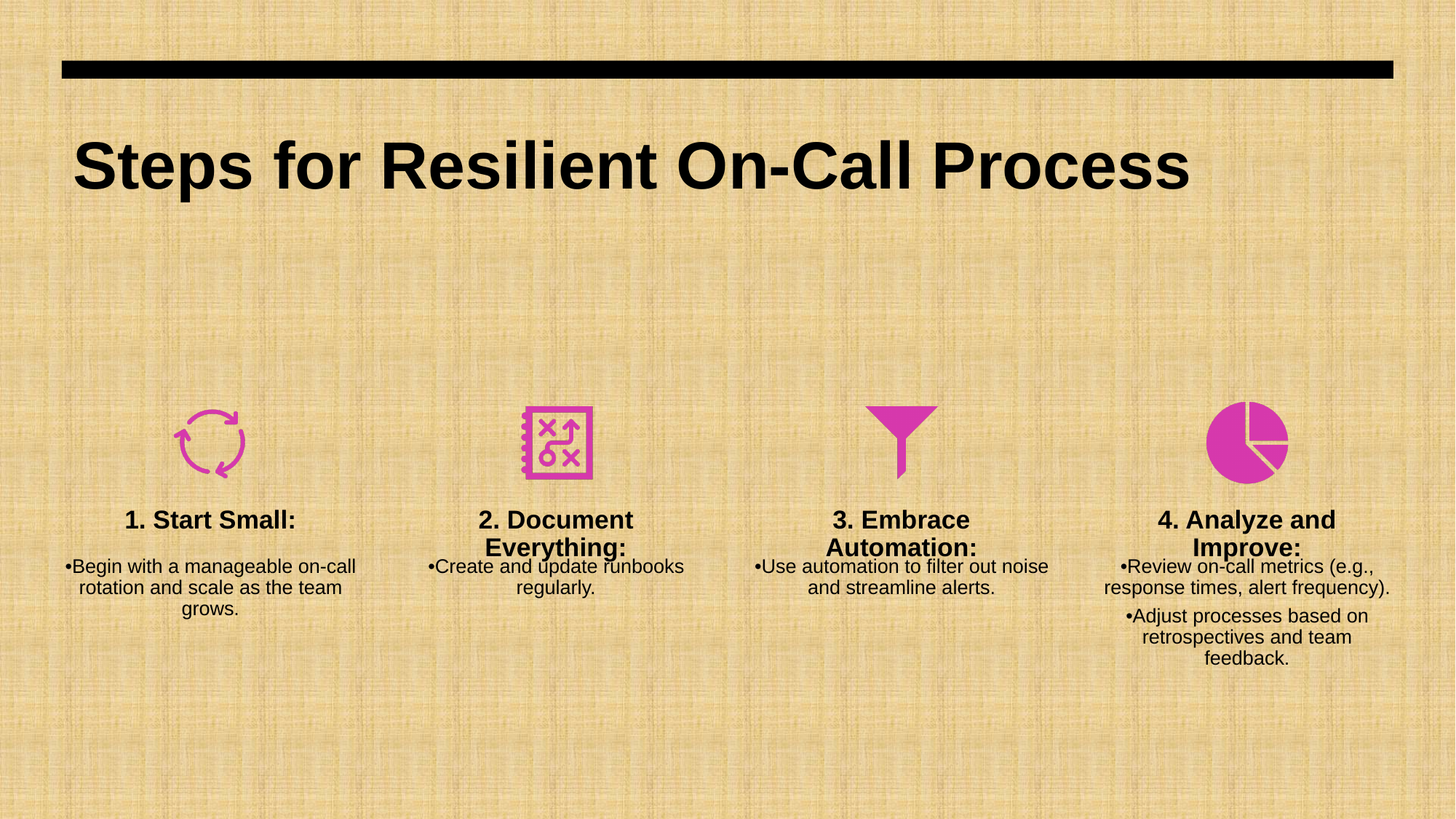

# Steps for Resilient On-Call Process
1. Start Small:
•Begin with a manageable on-call rotation and scale as the team grows.
2. Document Everything:
•Create and update runbooks regularly.
3. Embrace Automation:
•Use automation to filter out noise and streamline alerts.
4. Analyze and Improve:
•Review on-call metrics (e.g., response times, alert frequency).
•Adjust processes based on retrospectives and team feedback.